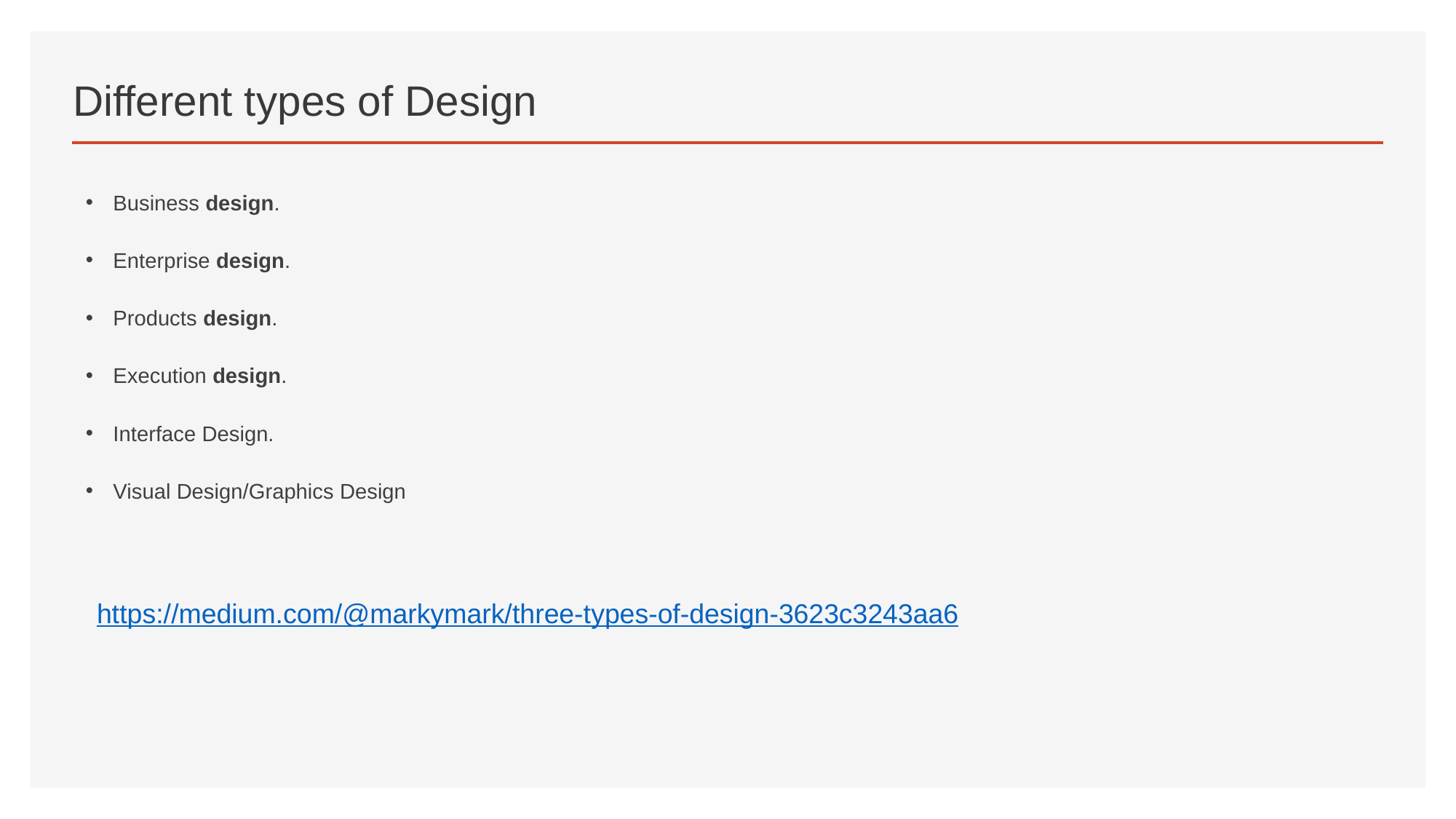

# Different types of Design
Business design.
Enterprise design.
Products design.
Execution design.
Interface Design.
Visual Design/Graphics Design
https://medium.com/@markymark/three-types-of-design-3623c3243aa6